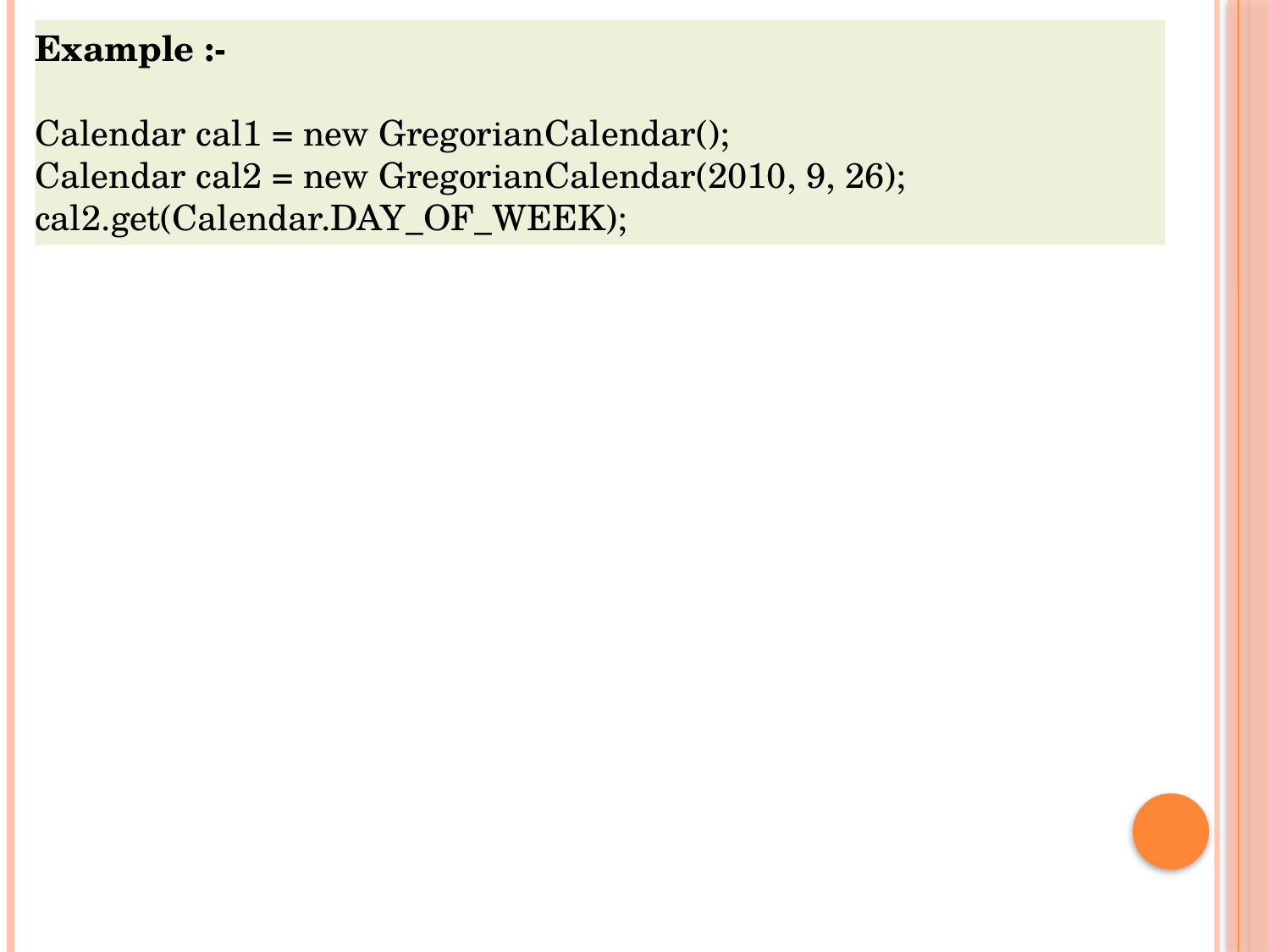

Example :-

Calendar cal1 = new GregorianCalendar();
Calendar cal2 = new GregorianCalendar(2010, 9, 26); cal2.get(Calendar.DAY_OF_WEEK);